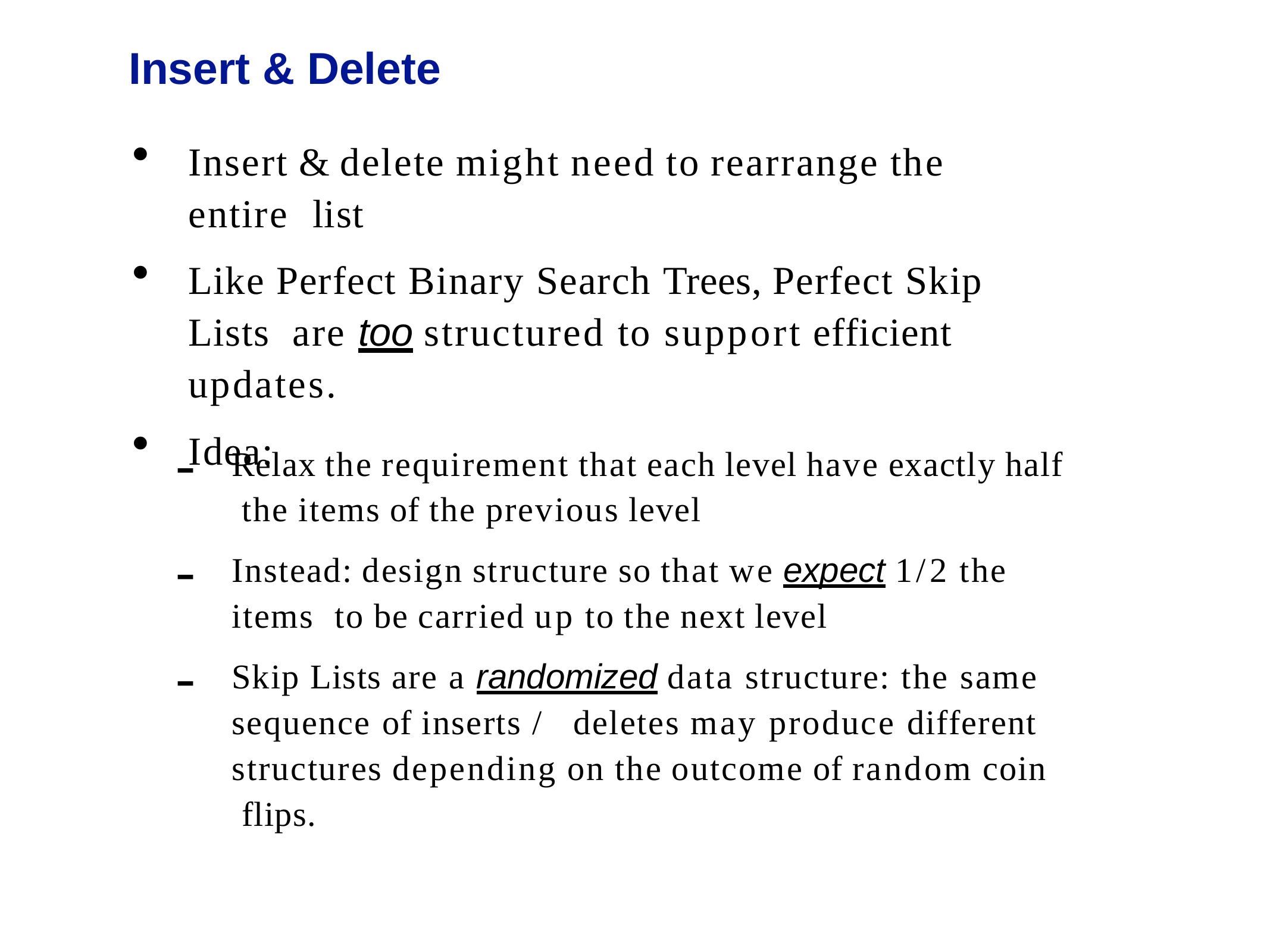

# Insert & Delete
Insert & delete might need to rearrange the entire  list
Like Perfect Binary Search Trees, Perfect Skip Lists  are too structured to support efficient updates.
Idea:
-
-
-
Relax the requirement that each level have exactly half  the items of the previous level
Instead: design structure so that we expect 1/2 the items  to be carried up to the next level
Skip Lists are a randomized data structure: the same  sequence of inserts / deletes may produce different  structures depending on the outcome of random coin  flips.
DOR - Skip List
11